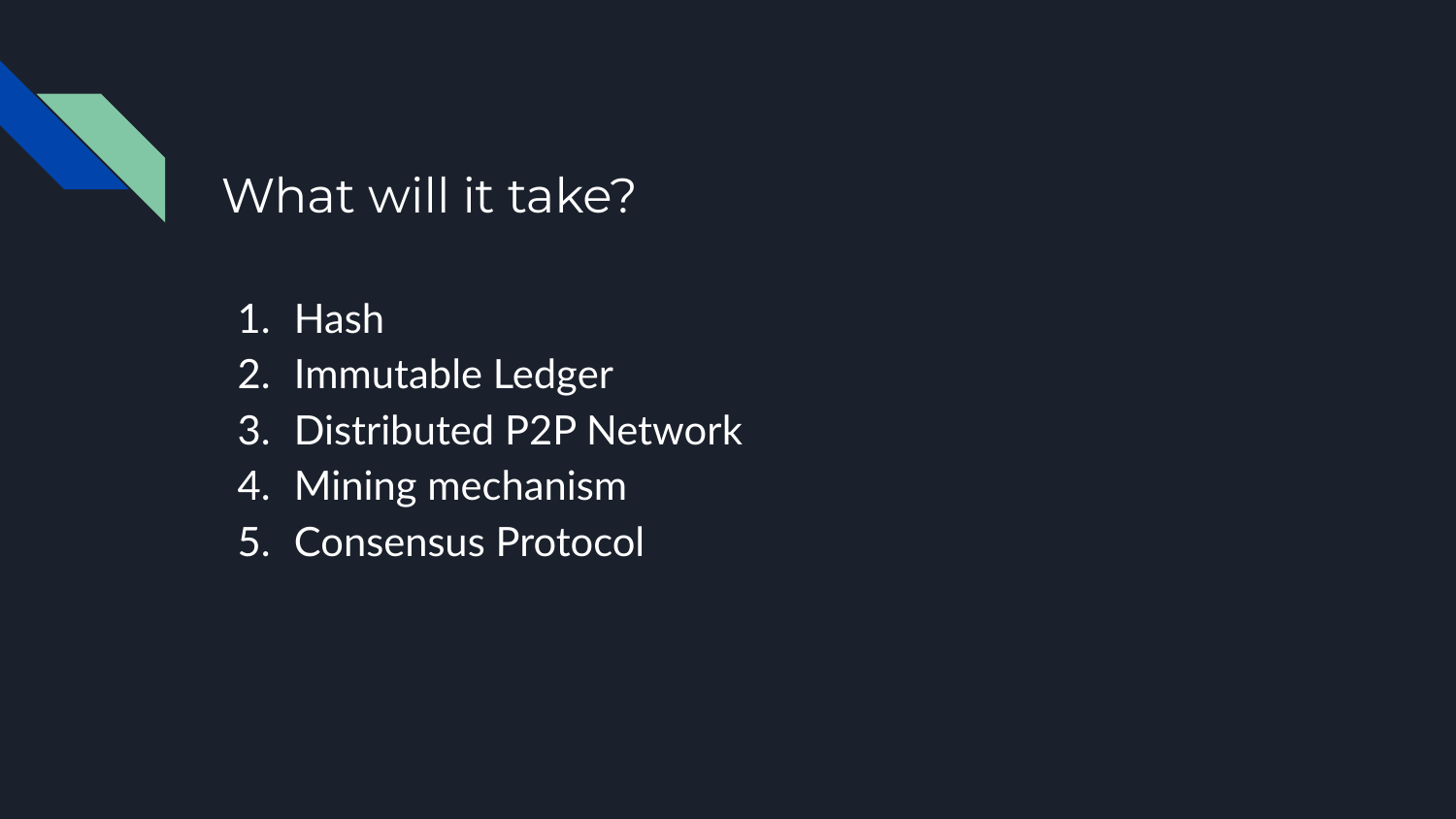

# What will it take?
Hash
Immutable Ledger
Distributed P2P Network
Mining mechanism
Consensus Protocol